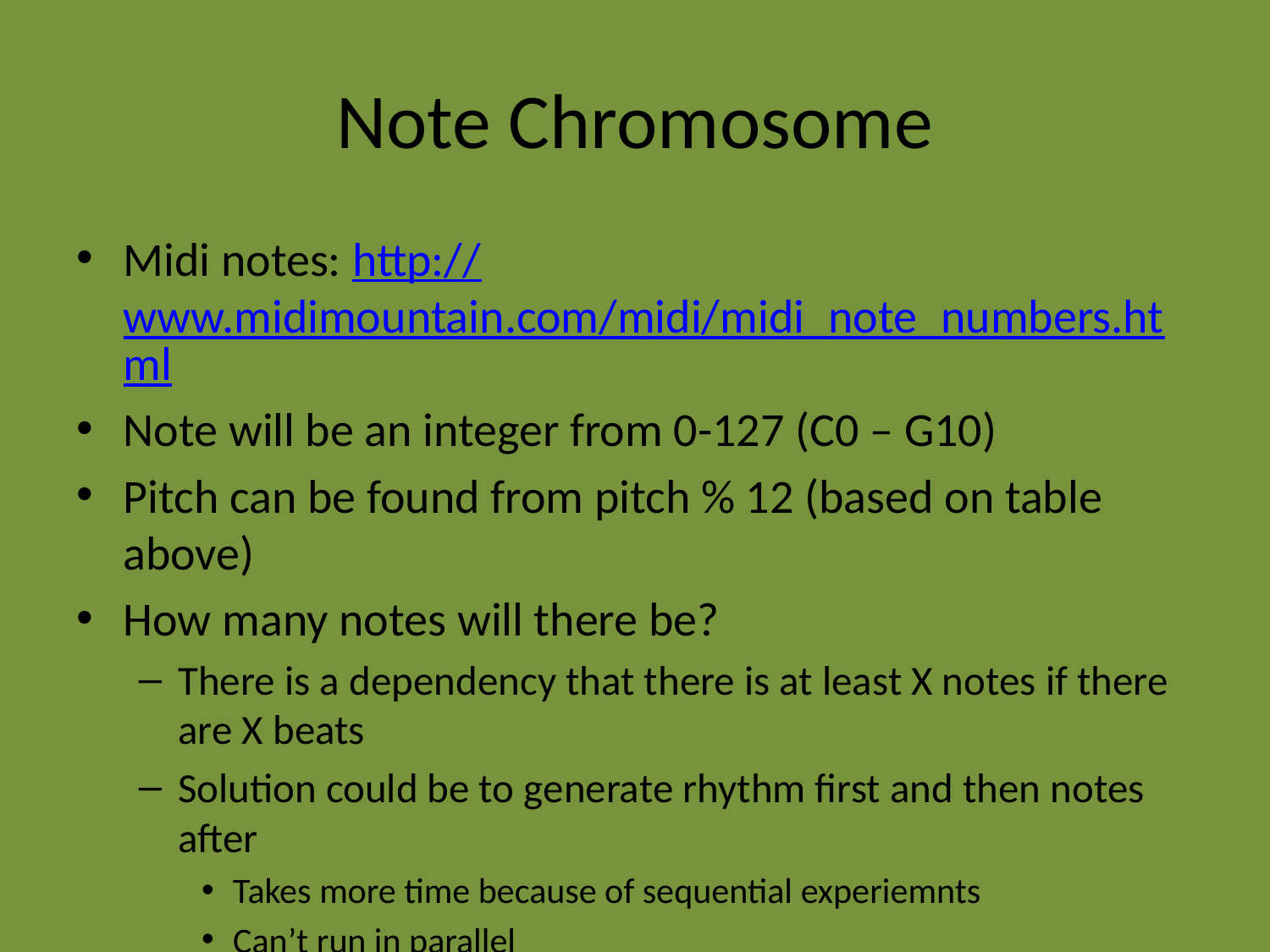

# Note Chromosome
Midi notes: http://www.midimountain.com/midi/midi_note_numbers.html
Note will be an integer from 0-127 (C0 – G10)
Pitch can be found from pitch % 12 (based on table above)
How many notes will there be?
There is a dependency that there is at least X notes if there are X beats
Solution could be to generate rhythm first and then notes after
Takes more time because of sequential experiemnts
Can’t run in parallel
Solution could be to generate way more notes than needed
Takes longer in GA
What if the good combinations are overlooked?